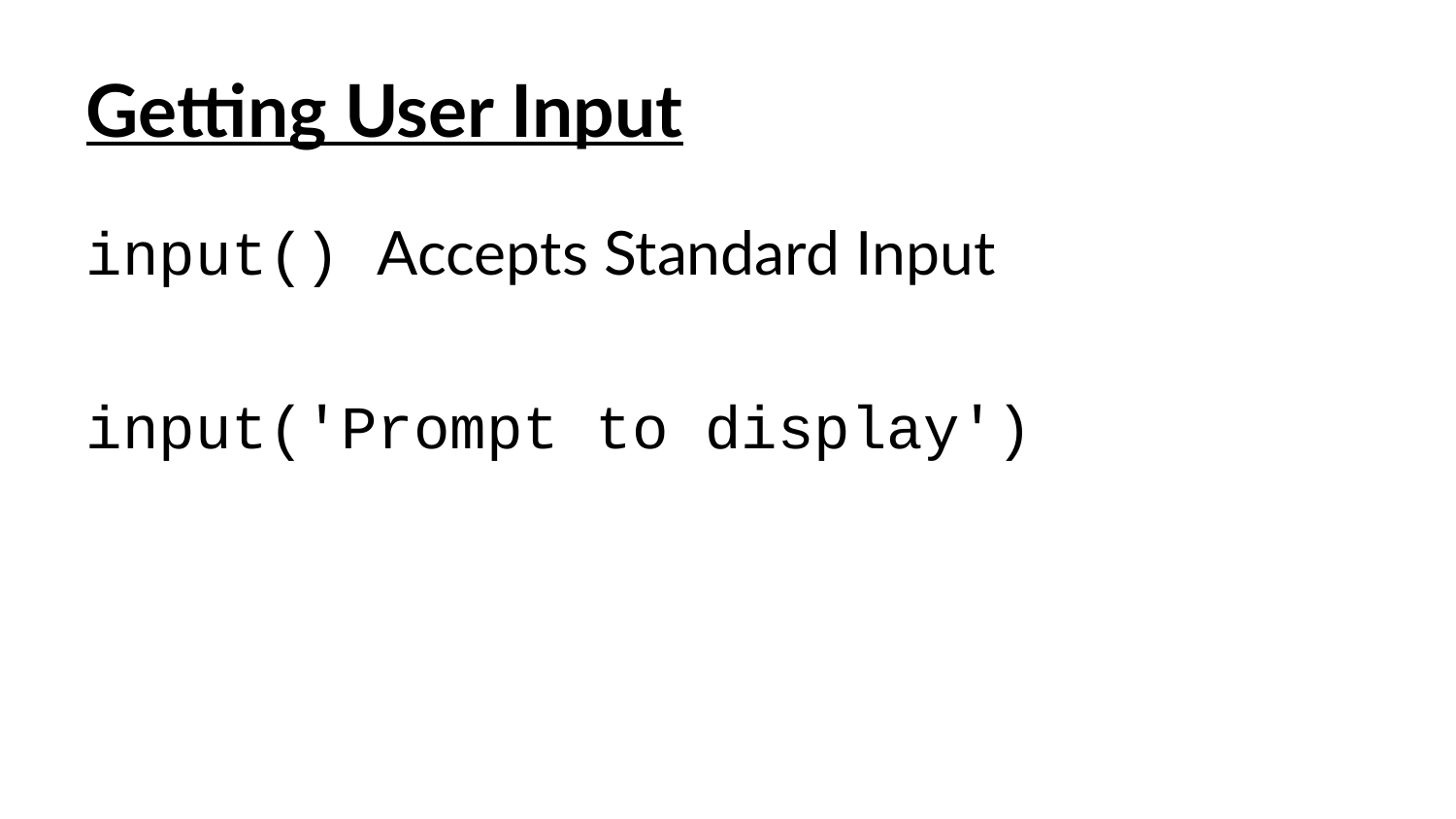

# Getting User Input
input()	Accepts Standard Input

input('Prompt to display')